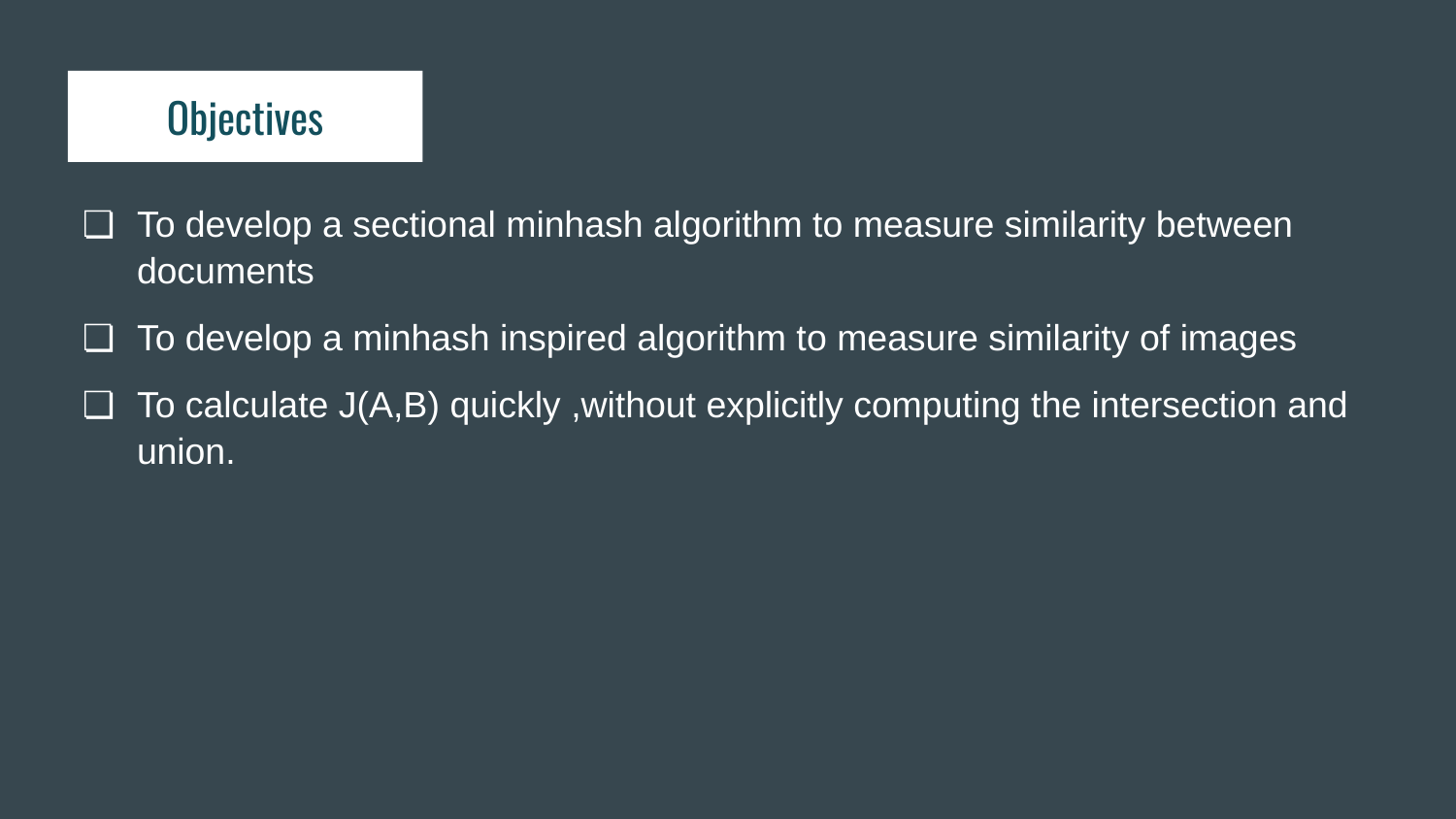

# Objectives
To develop a sectional minhash algorithm to measure similarity between documents
To develop a minhash inspired algorithm to measure similarity of images
To calculate J(A,B) quickly ,without explicitly computing the intersection and union.